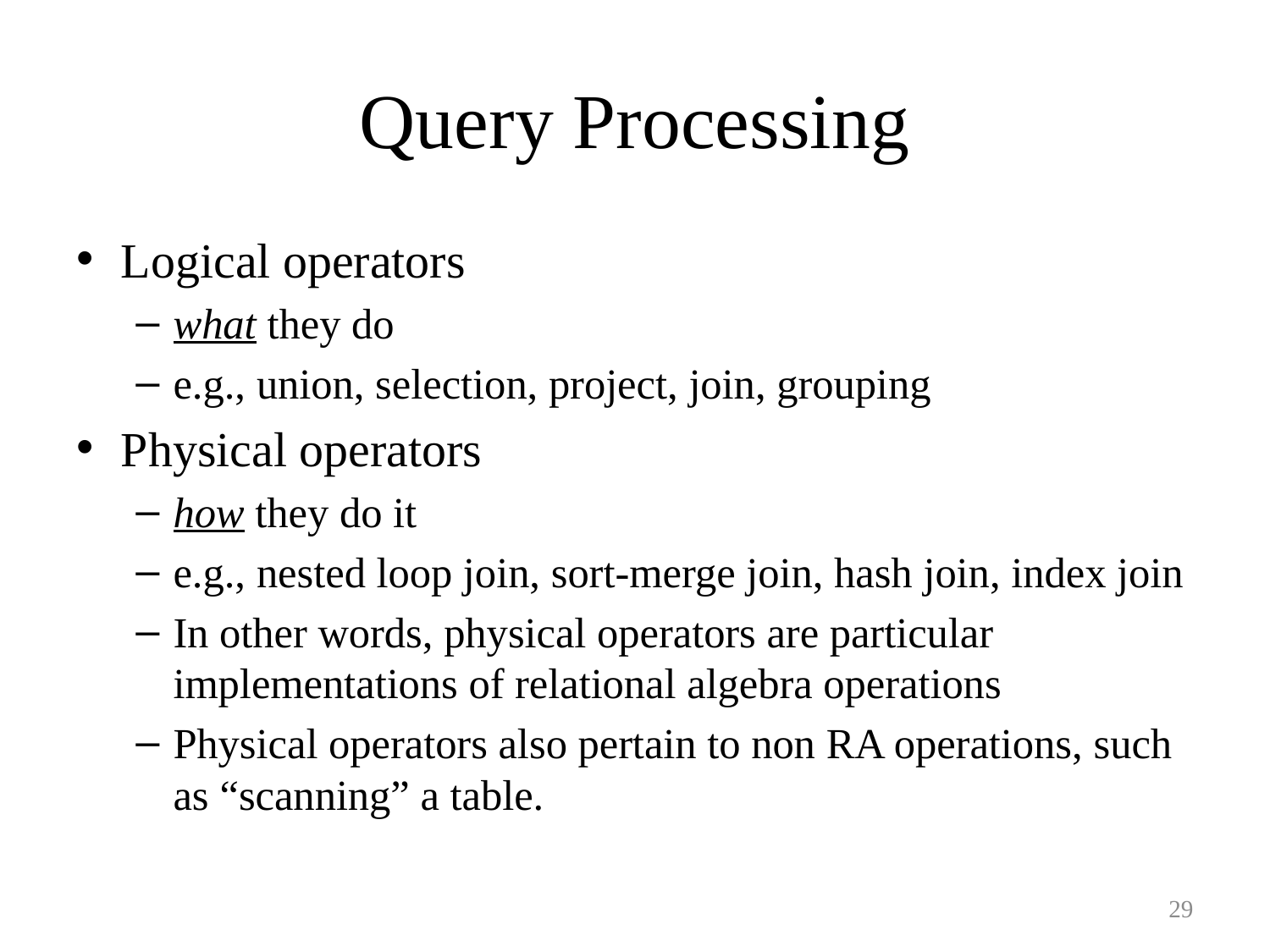

# Query Processing
Logical operators
what they do
e.g., union, selection, project, join, grouping
Physical operators
how they do it
e.g., nested loop join, sort-merge join, hash join, index join
In other words, physical operators are particular implementations of relational algebra operations
Physical operators also pertain to non RA operations, such as “scanning” a table.
29